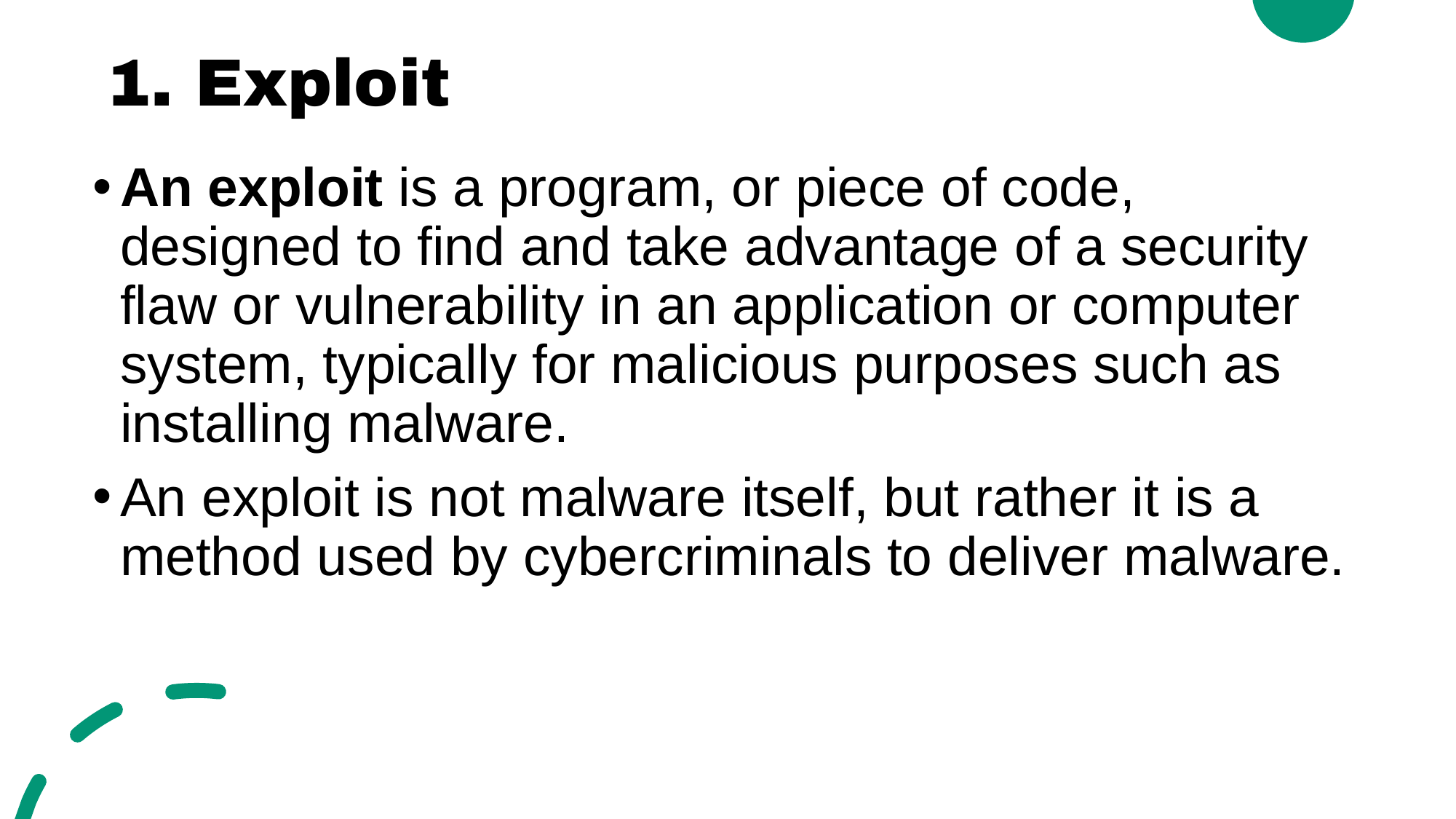

# 1. Exploit
An exploit is a program, or piece of code, designed to find and take advantage of a security flaw or vulnerability in an application or computer system, typically for malicious purposes such as installing malware.
An exploit is not malware itself, but rather it is a method used by cybercriminals to deliver malware.